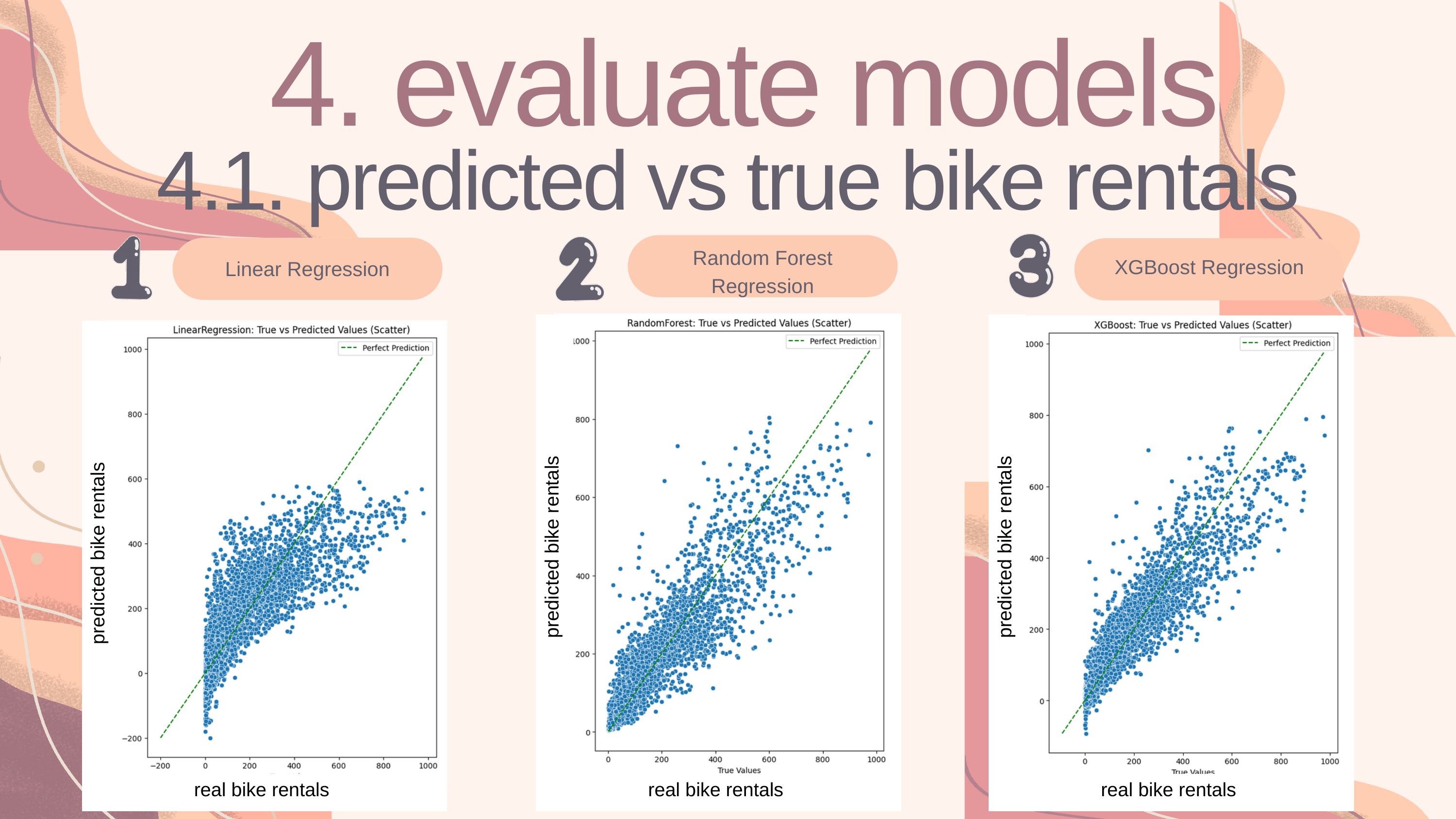

4. evaluate models
4.1. predicted vs true bike rentals

XGBoost Regression

Linear Regression

Random Forest Regression

predicted bike rentals

real bike rentals

predicted bike rentals

real bike rentals

predicted bike rentals

real bike rentals